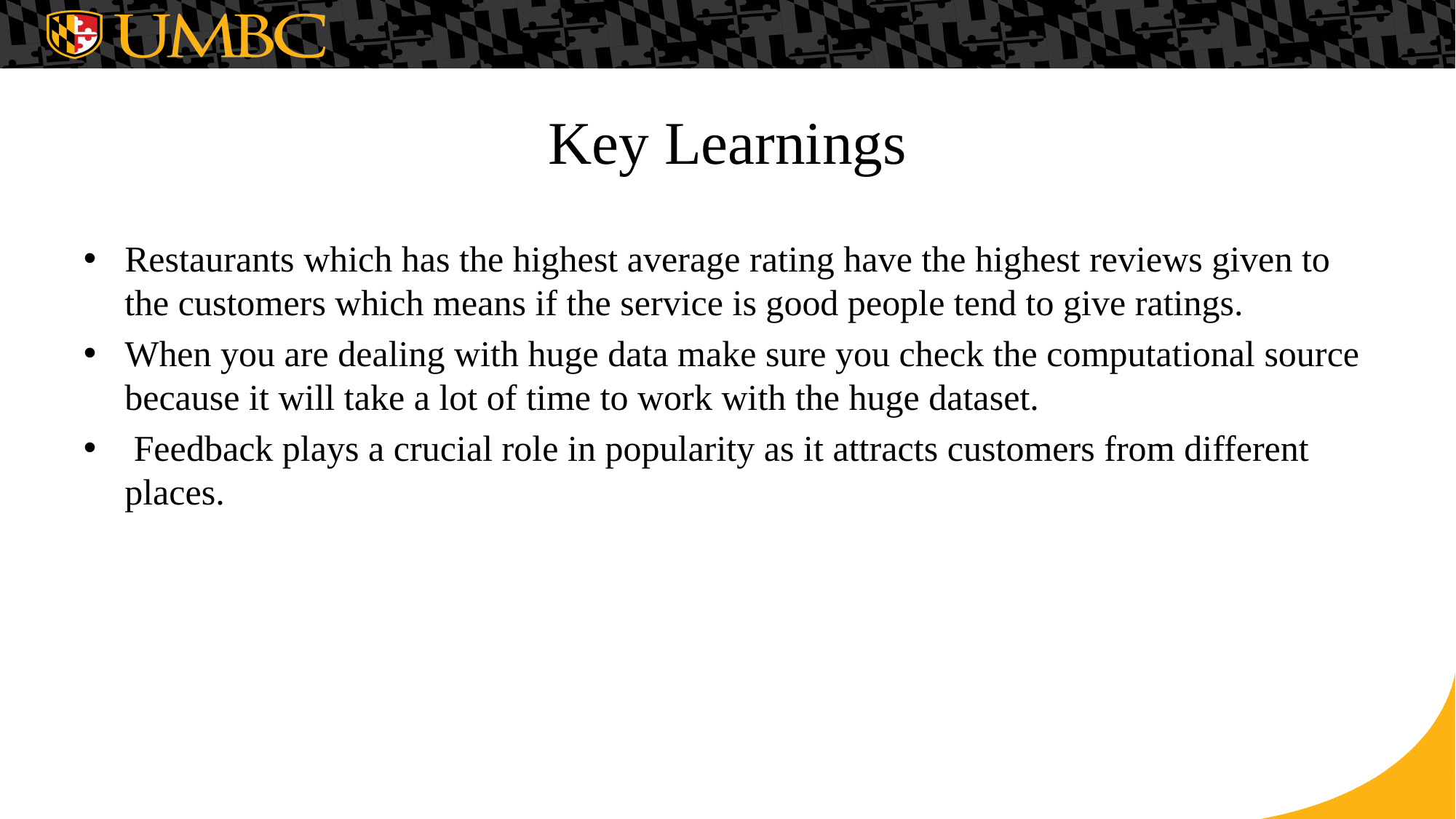

# Key Learnings
Restaurants which has the highest average rating have the highest reviews given to the customers which means if the service is good people tend to give ratings.
When you are dealing with huge data make sure you check the computational source because it will take a lot of time to work with the huge dataset.
 Feedback plays a crucial role in popularity as it attracts customers from different places.